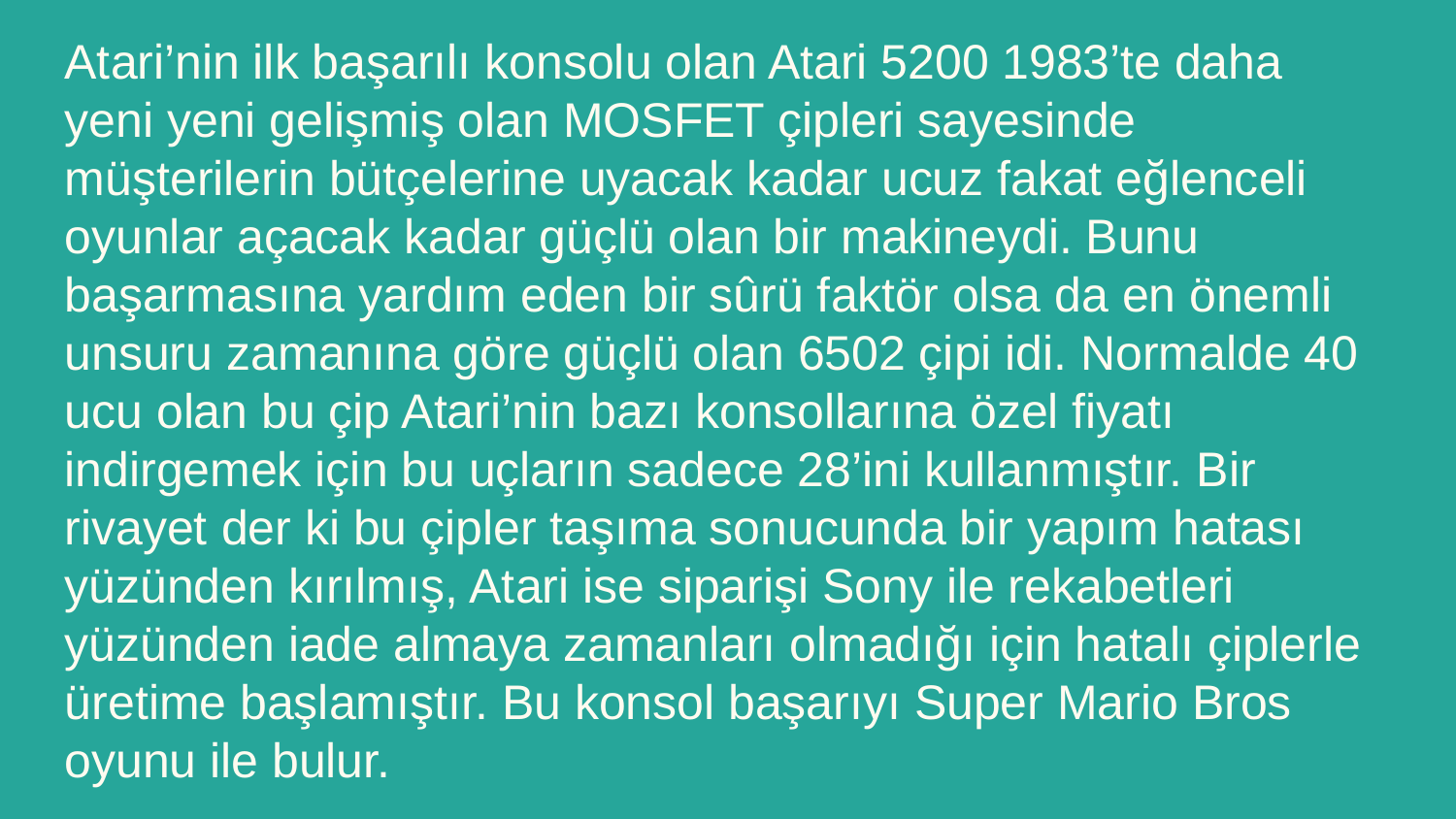

# Atari’nin ilk başarılı konsolu olan Atari 5200 1983’te daha yeni yeni gelişmiş olan MOSFET çipleri sayesinde müşterilerin bütçelerine uyacak kadar ucuz fakat eğlenceli oyunlar açacak kadar güçlü olan bir makineydi. Bunu başarmasına yardım eden bir sûrü faktör olsa da en önemli unsuru zamanına göre güçlü olan 6502 çipi idi. Normalde 40 ucu olan bu çip Atari’nin bazı konsollarına özel fiyatı indirgemek için bu uçların sadece 28’ini kullanmıştır. Bir rivayet der ki bu çipler taşıma sonucunda bir yapım hatası yüzünden kırılmış, Atari ise siparişi Sony ile rekabetleri yüzünden iade almaya zamanları olmadığı için hatalı çiplerle üretime başlamıştır. Bu konsol başarıyı Super Mario Bros oyunu ile bulur.